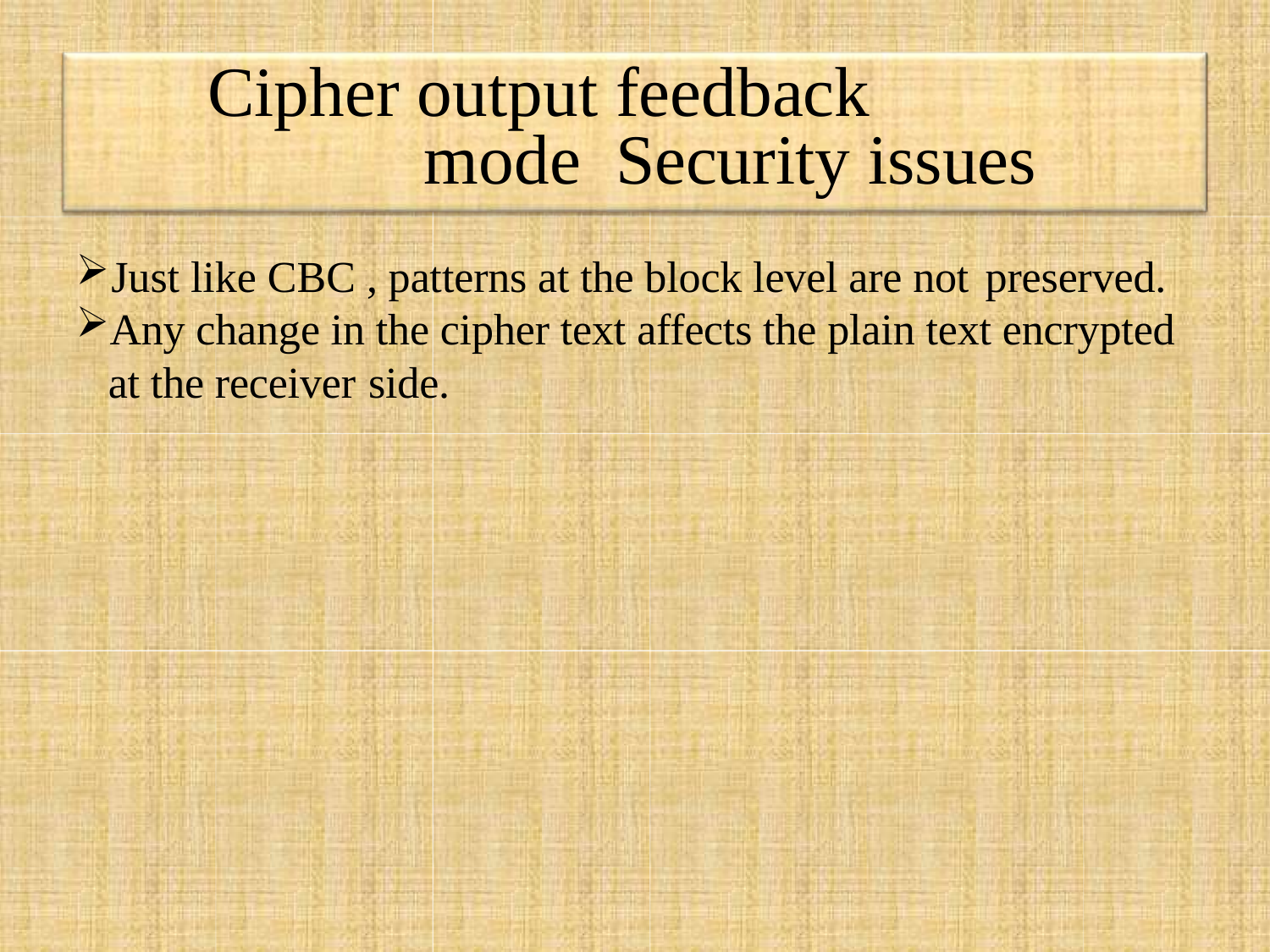

# Cipher output feedback	mode  Security issues
Just like CBC , patterns at the block level are not preserved.
Any change in the cipher text affects the plain text encrypted  at the receiver side.